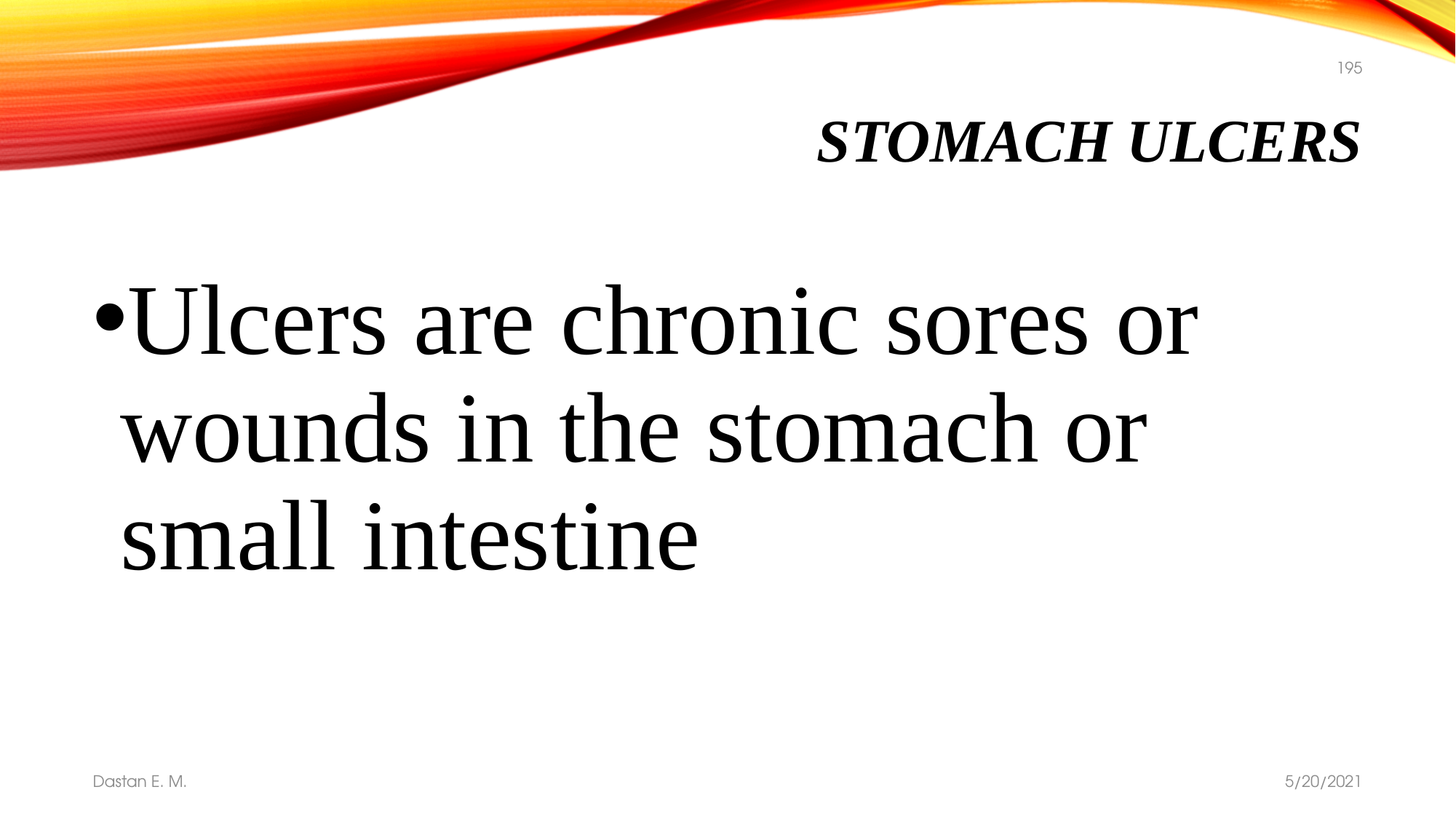

195
# Stomach Ulcers
Ulcers are chronic sores or wounds in the stomach or small intestine
Dastan E. M.
5/20/2021